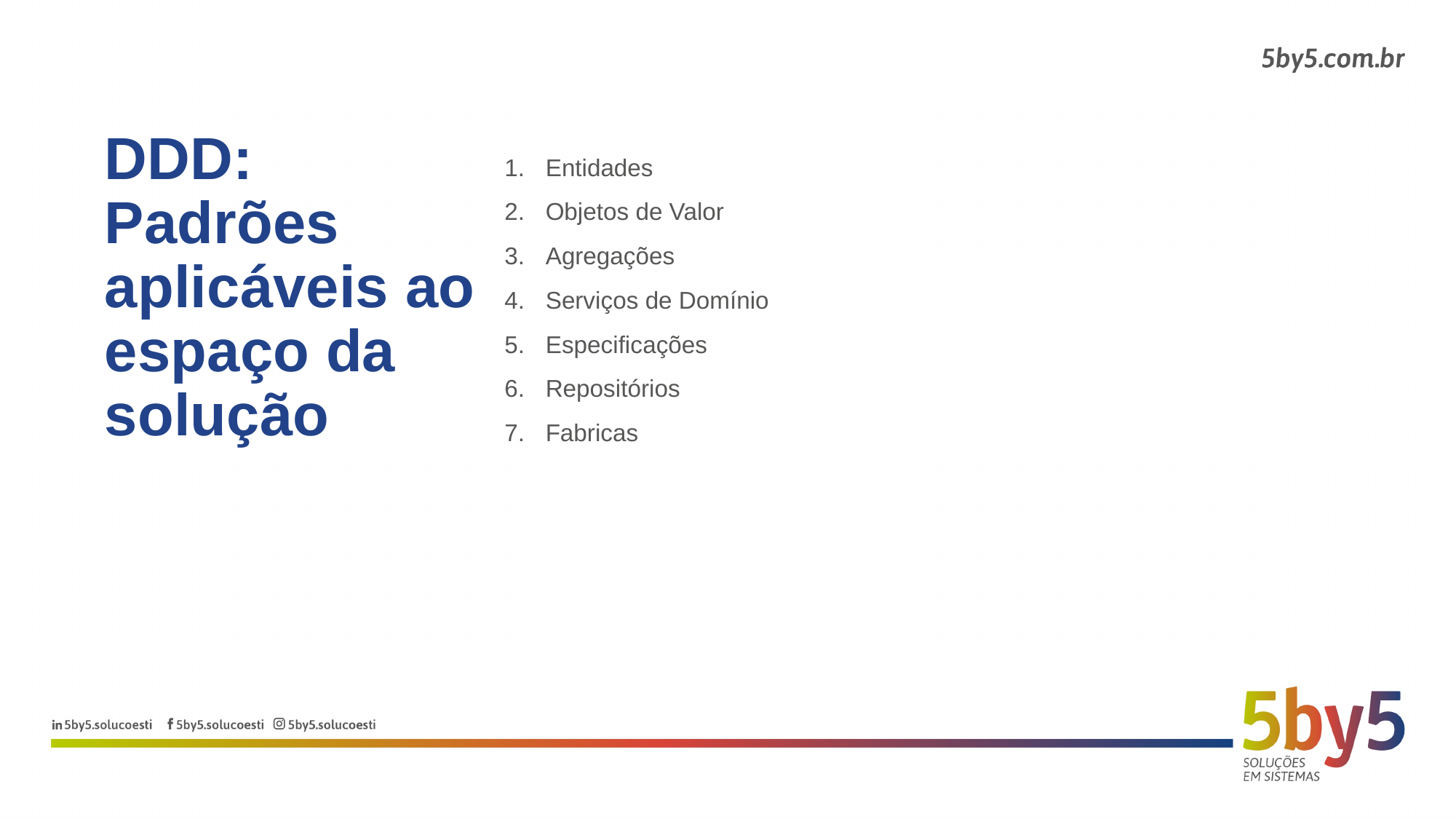

DDD:
Padrões aplicáveis ao espaço da solução
Entidades
Objetos de Valor
Agregações
Serviços de Domínio
Especificações
Repositórios
Fabricas